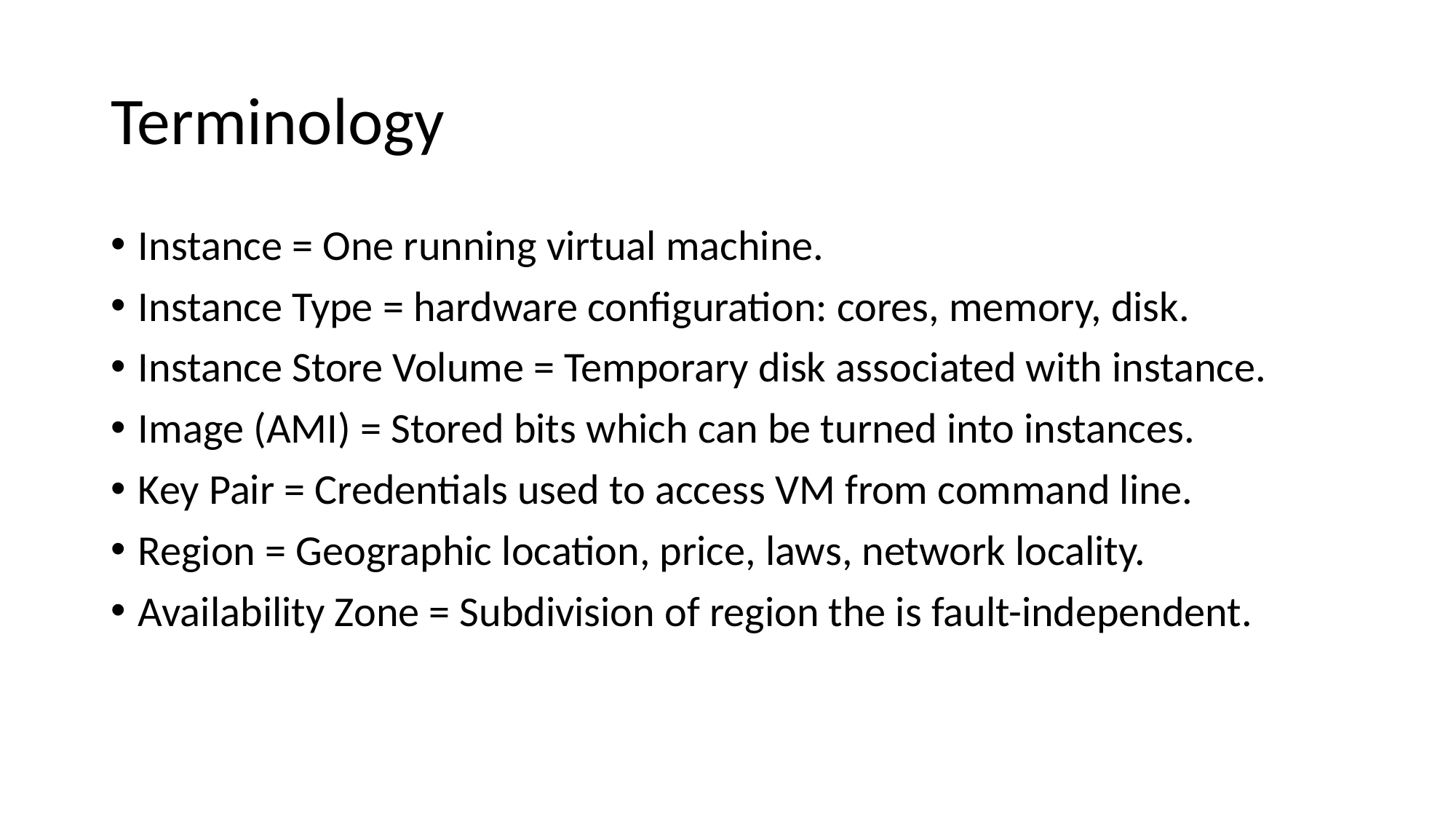

# Terminology
Instance = One running virtual machine.
Instance Type = hardware configuration: cores, memory, disk.
Instance Store Volume = Temporary disk associated with instance.
Image (AMI) = Stored bits which can be turned into instances.
Key Pair = Credentials used to access VM from command line.
Region = Geographic location, price, laws, network locality.
Availability Zone = Subdivision of region the is fault-independent.